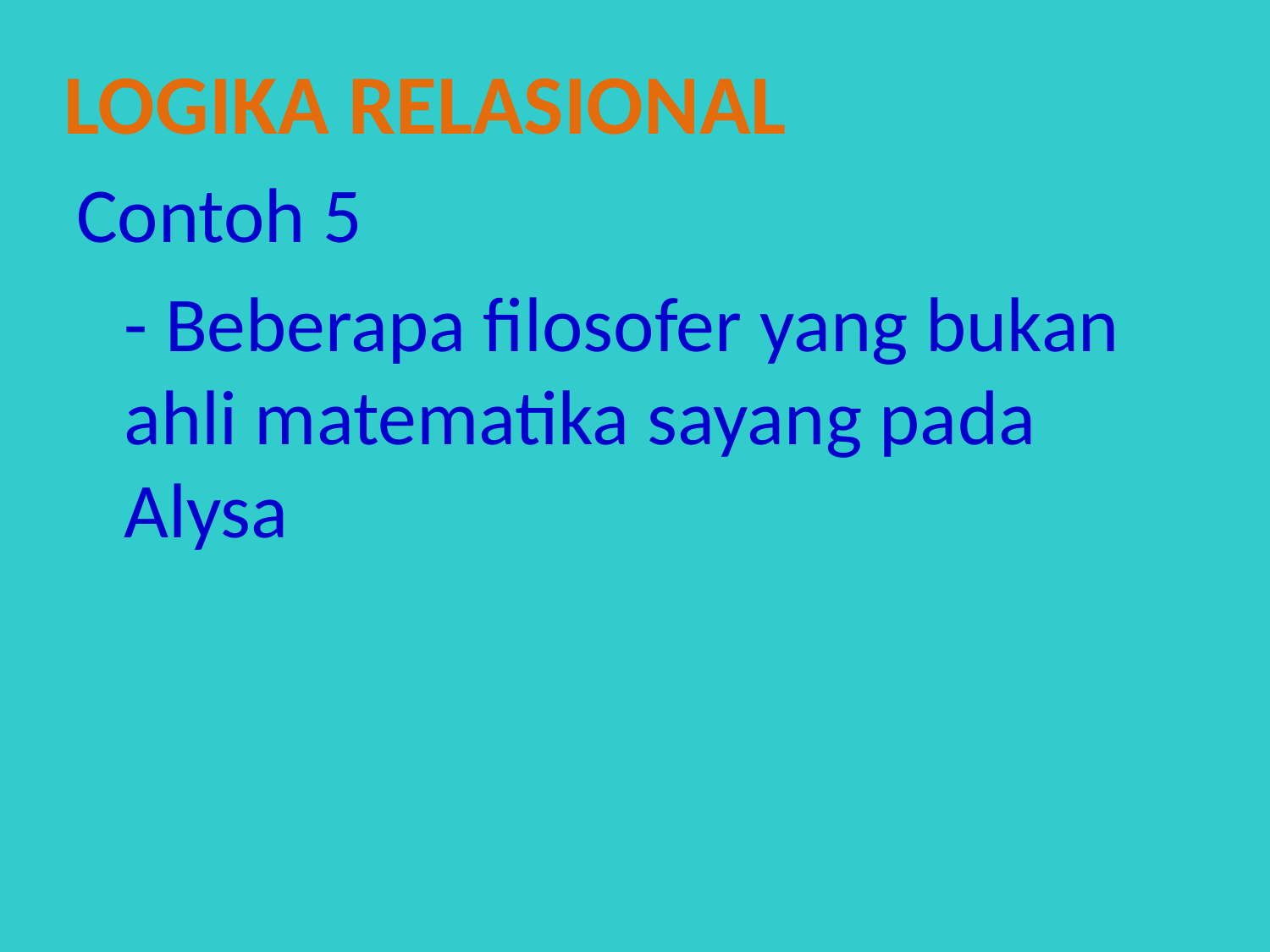

Logika Relasional
Contoh 5
	- Beberapa filosofer yang bukan ahli matematika sayang pada Alysa